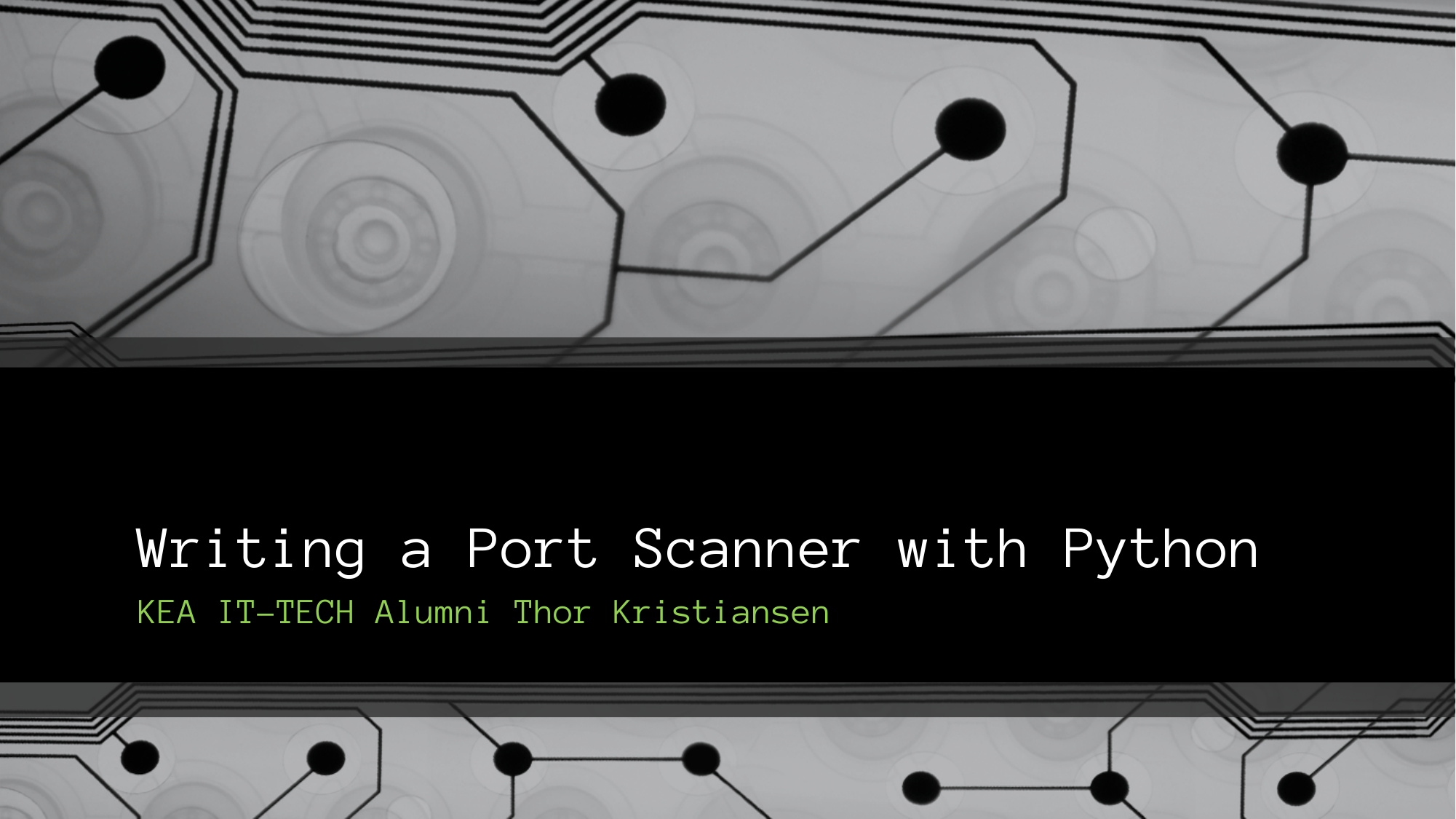

# Writing a Port Scanner with Python
KEA IT-TECH Alumni Thor Kristiansen